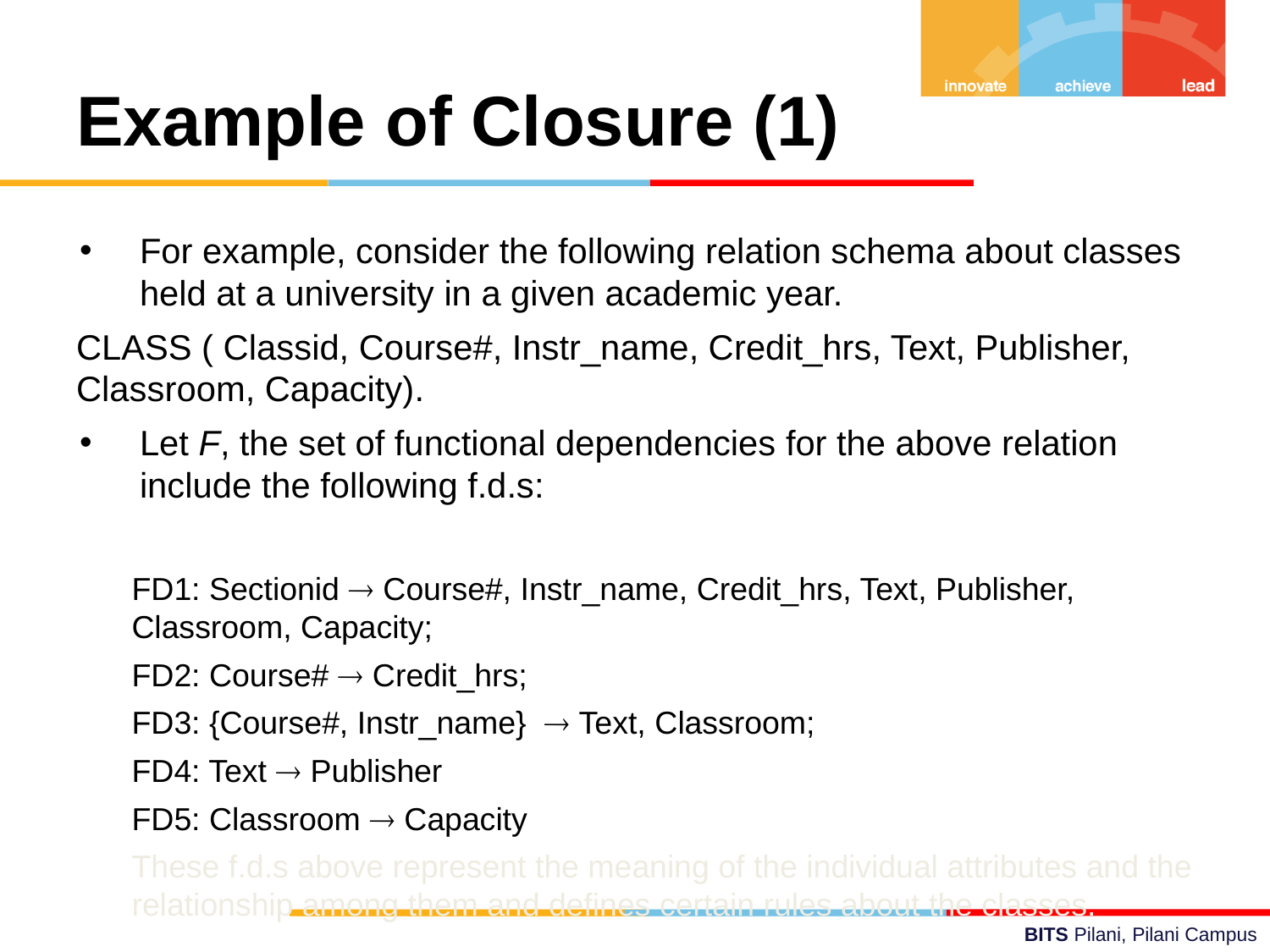

# Example of Closure (1)
For example, consider the following relation schema about classes held at a university in a given academic year.
CLASS ( Classid, Course#, Instr_name, Credit_hrs, Text, Publisher, Classroom, Capacity).
Let F, the set of functional dependencies for the above relation include the following f.d.s:

FD1: Sectionid → Course#, Instr_name, Credit_hrs, Text, Publisher, Classroom, Capacity;
FD2: Course# → Credit_hrs;
FD3: {Course#, Instr_name}  → Text, Classroom;
FD4: Text → Publisher
FD5: Classroom → Capacity
These f.d.s above represent the meaning of the individual attributes and the relationship among them and defines certain rules about the classes.